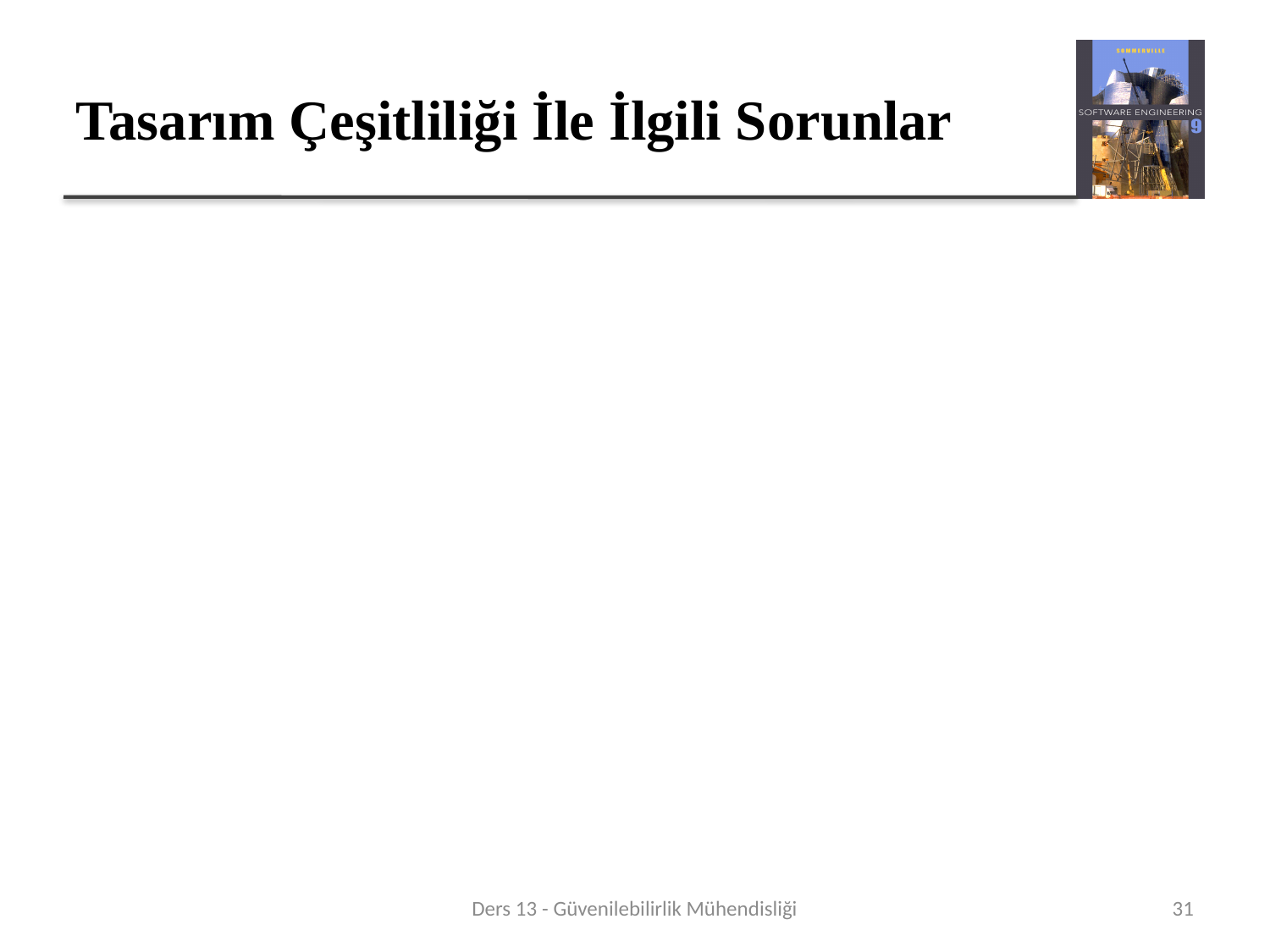

# Tasarım Çeşitliliği İle İlgili Sorunlar
Takımlar kültürel açıdan farklı değildir, bu nedenle sorunları aynı şekilde ele alma eğilimindedirler.
Karakteristik hatalar
Farklı takımlar aynı hataları yapar. Bir uygulamanın bazı bölümleri diğerlerinden daha zordur, bu nedenle tüm ekipler aynı yerde hata yapma eğilimindedir;
Şartname hataları;
Spesifikasyonda bir hata varsa, bu tüm uygulamalara yansıtılır;
Bu, birden çok özellik gösterimi kullanılarak bir dereceye kadar ele alınabilir
Ders 13 - Güvenilebilirlik Mühendisliği
31